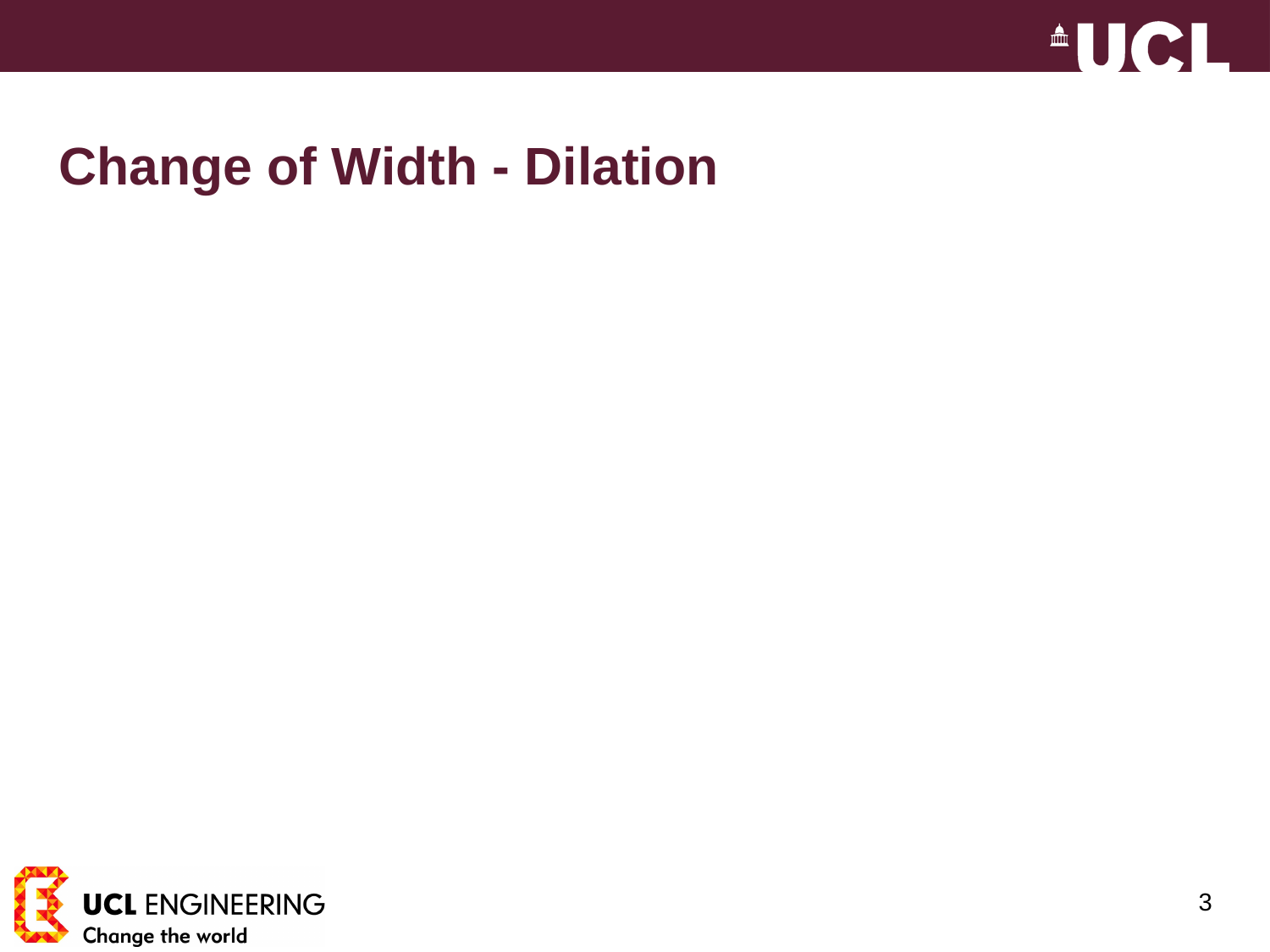

# Change of Width - Dilation
3